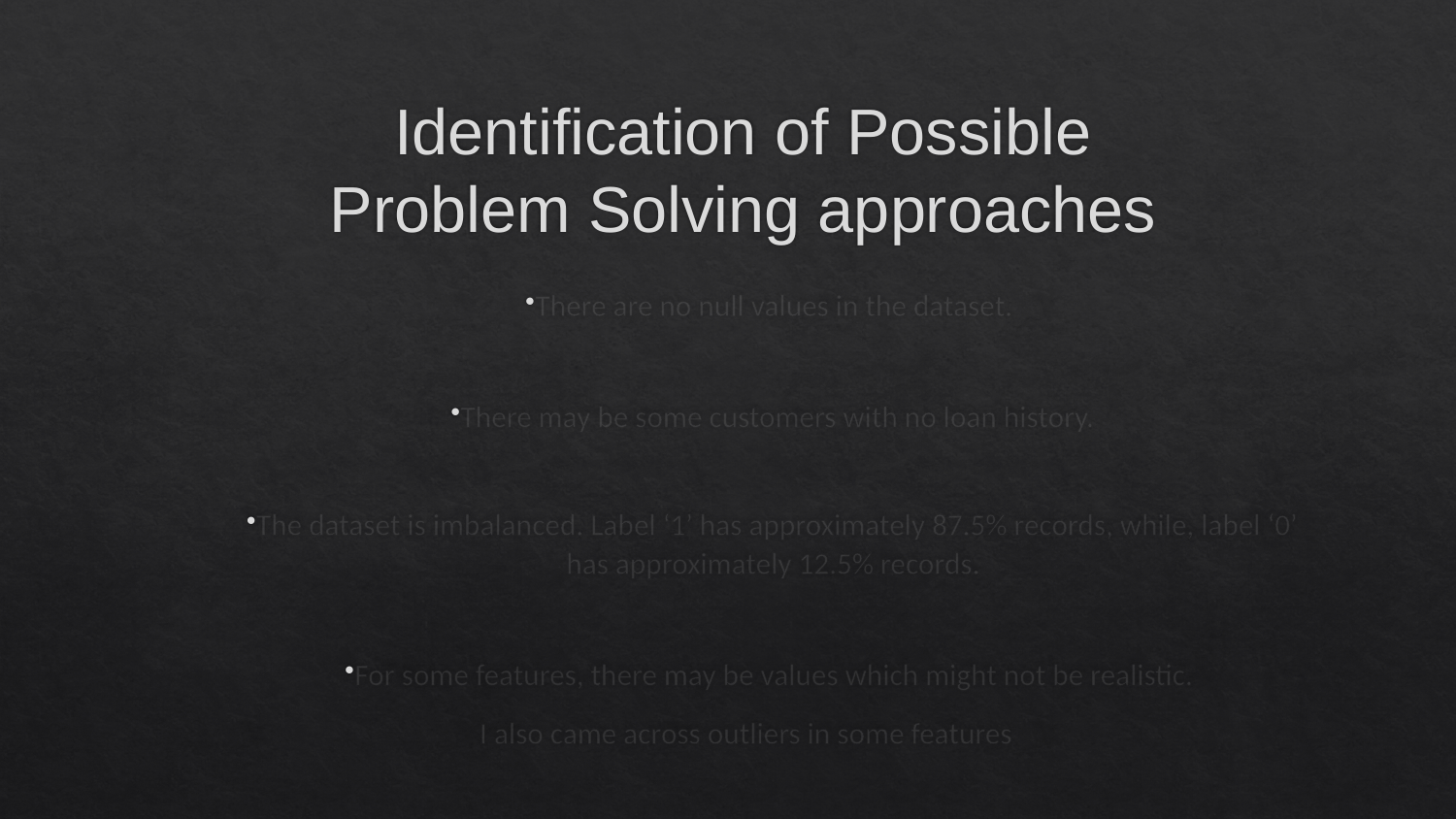

# Identification of Possible Problem Solving approaches
There are no null values in the dataset.

There may be some customers with no loan history.

The dataset is imbalanced. Label ‘1’ has approximately 87.5% records, while, label ‘0’ has approximately 12.5% records.

For some features, there may be values which might not be realistic.
I also came across outliers in some features